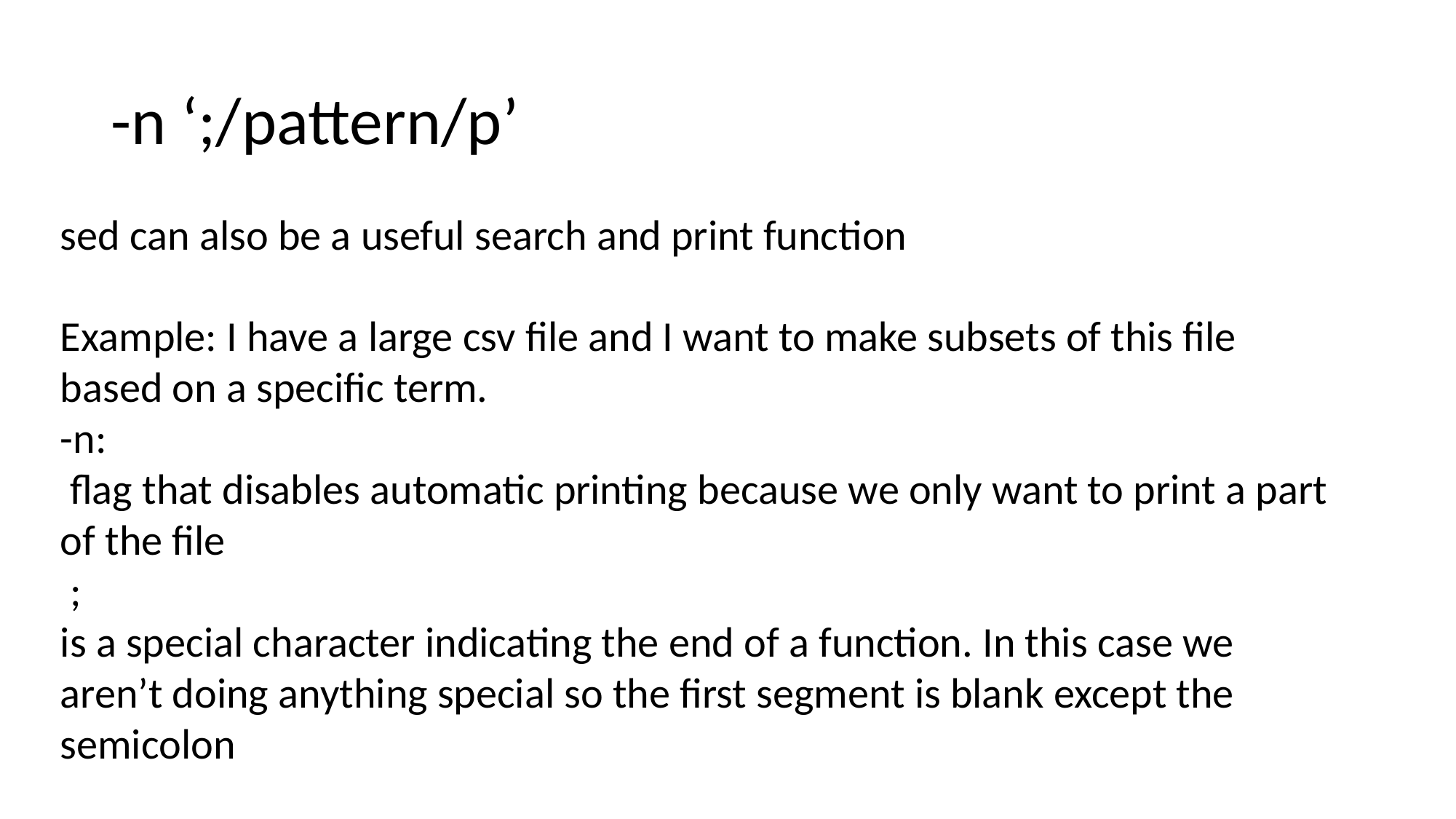

# -n ‘;/pattern/p’
sed can also be a useful search and print function

Example: I have a large csv file and I want to make subsets of this file based on a specific term.
-n:
 flag that disables automatic printing because we only want to print a part of the file
 ;
is a special character indicating the end of a function. In this case we aren’t doing anything special so the first segment is blank except the semicolon